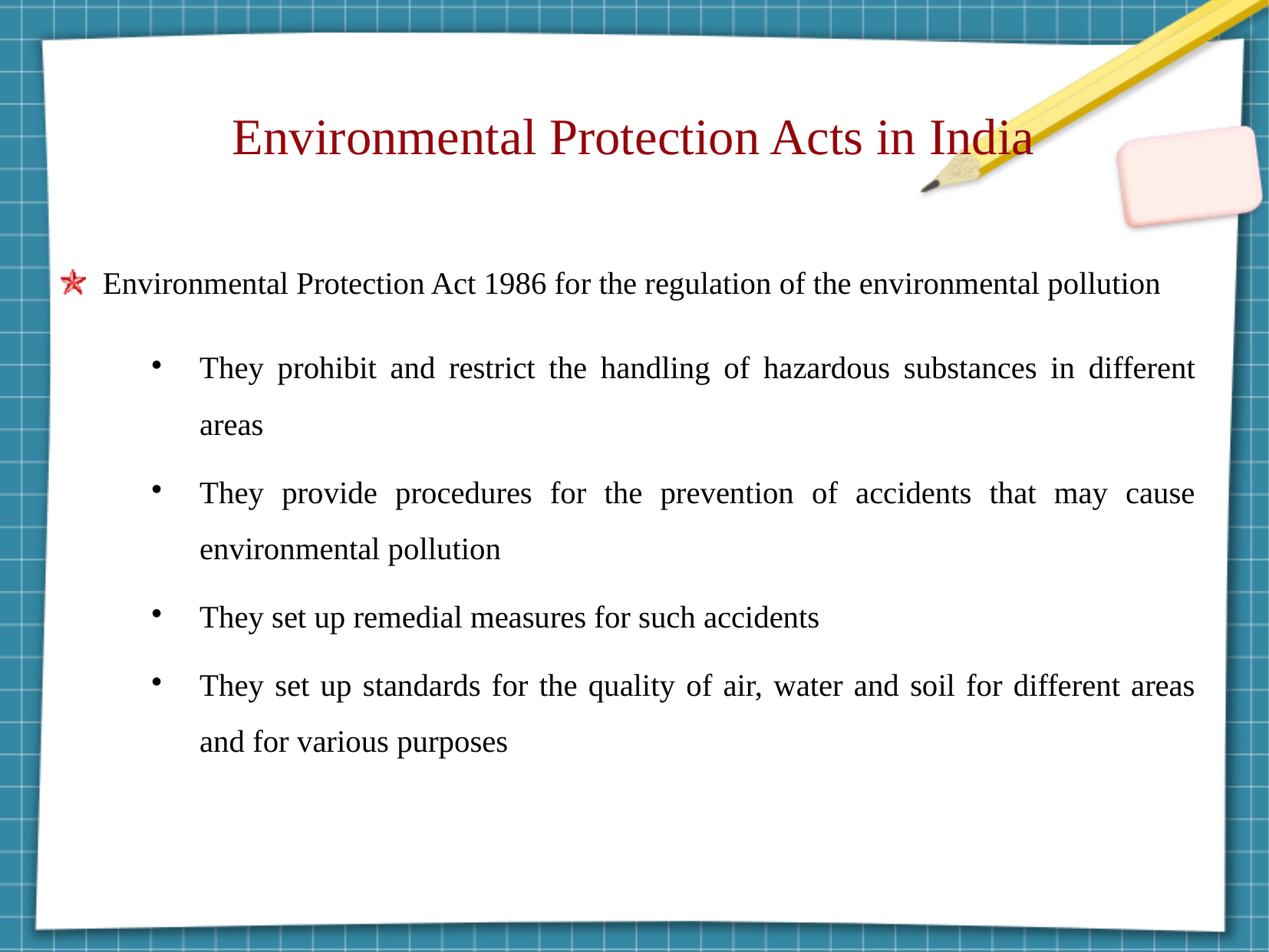

Environmental Protection Acts in India
Environmental Protection Act 1986 for the regulation of the environmental pollution
They prohibit and restrict the handling of hazardous substances in different areas
They provide procedures for the prevention of accidents that may cause environmental pollution
They set up remedial measures for such accidents
They set up standards for the quality of air, water and soil for different areas and for various purposes